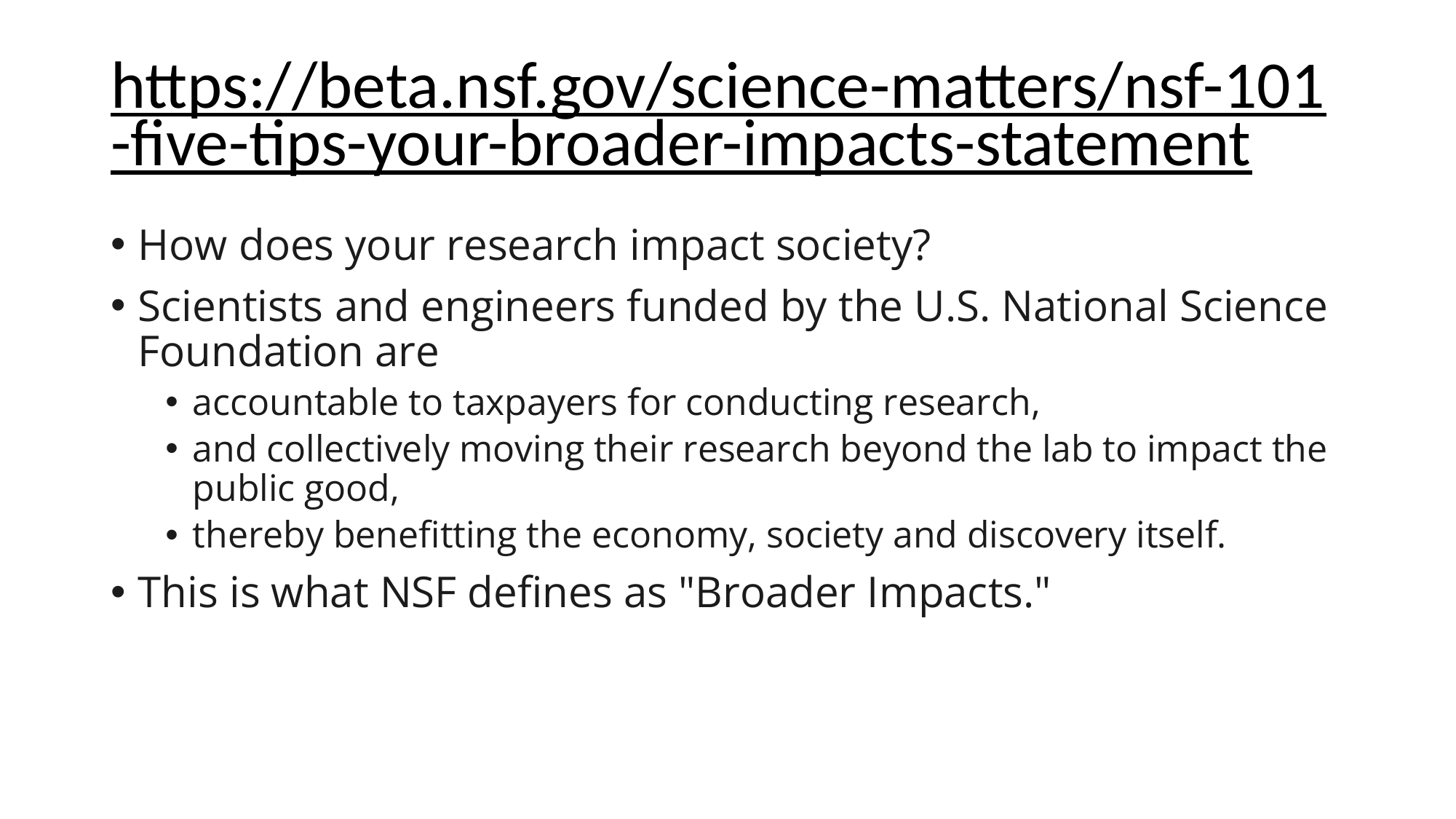

# https://beta.nsf.gov/science-matters/nsf-101-five-tips-your-broader-impacts-statement
How does your research impact society?
Scientists and engineers funded by the U.S. National Science Foundation are
accountable to taxpayers for conducting research,
and collectively moving their research beyond the lab to impact the public good,
thereby benefitting the economy, society and discovery itself.
This is what NSF defines as "Broader Impacts."